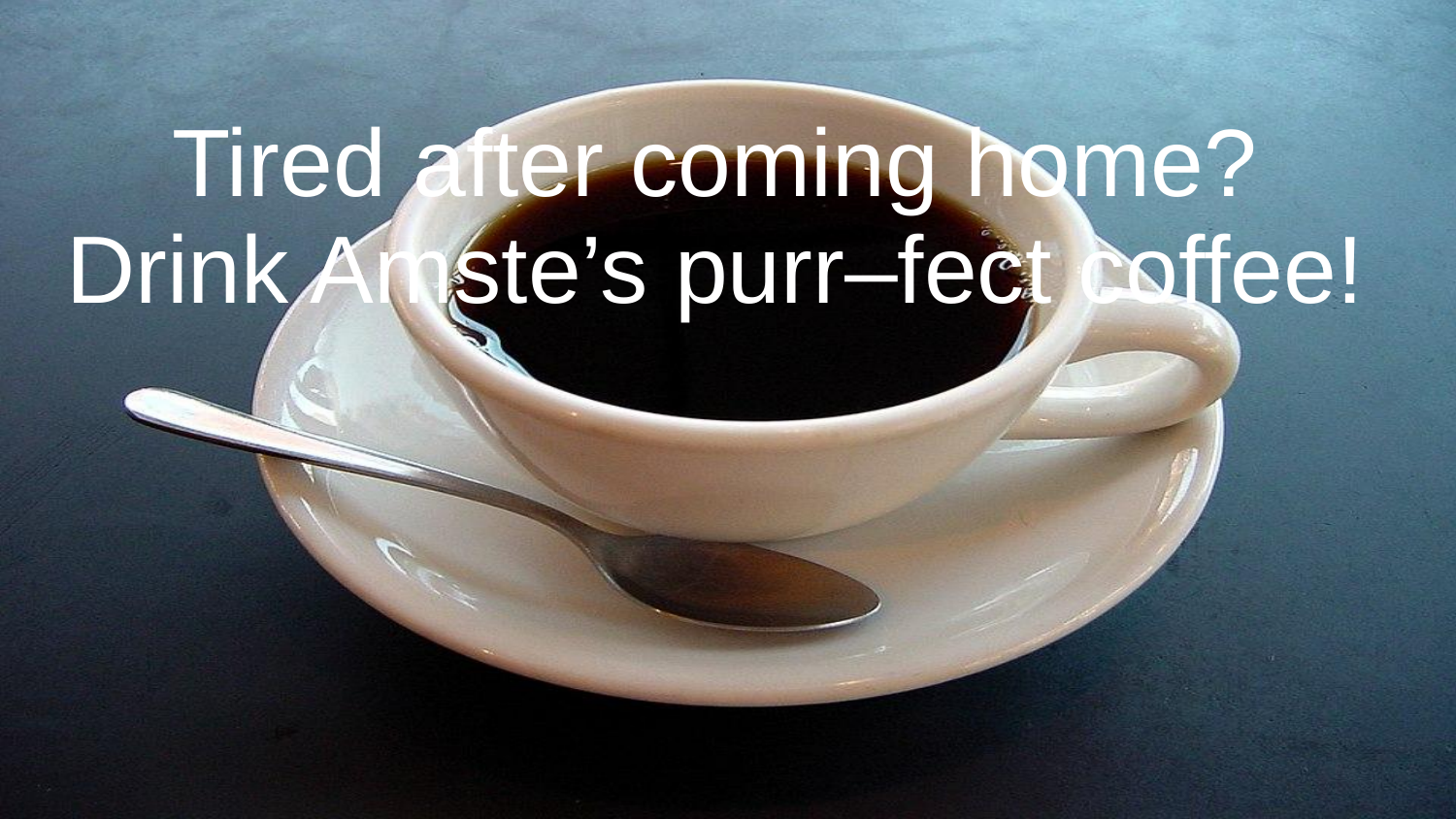

# Tired after coming home?  Drink Amste’s purr–fect coffee!